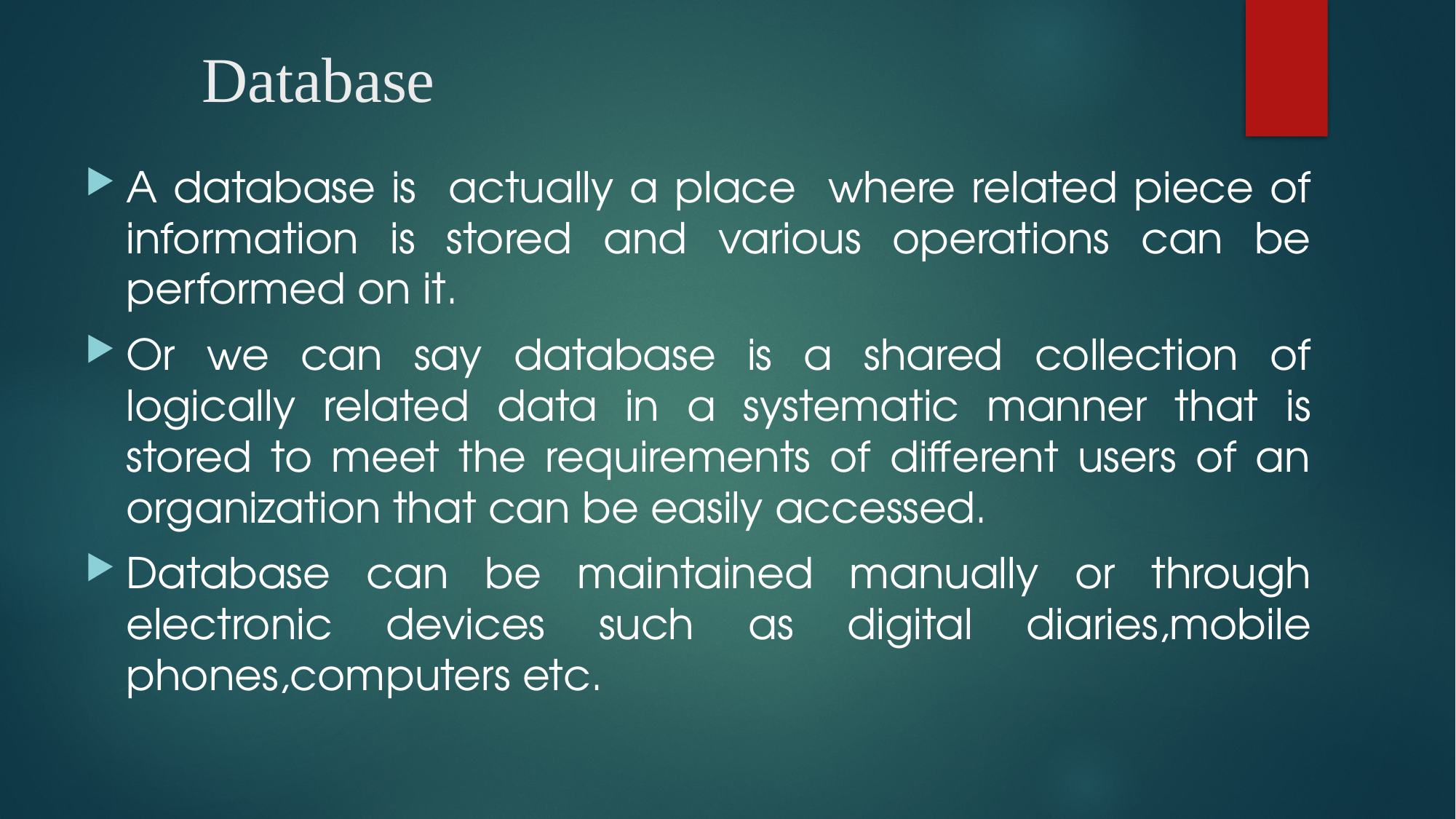

# Database
A database is  actually a place  where related piece of information is stored and various operations can be performed on it.
Or we can say database is a shared collection of logically related data in a systematic manner that is stored to meet the requirements of different users of an organization that can be easily accessed.
Database can be maintained manually or through electronic devices such as digital diaries,mobile phones,computers etc.